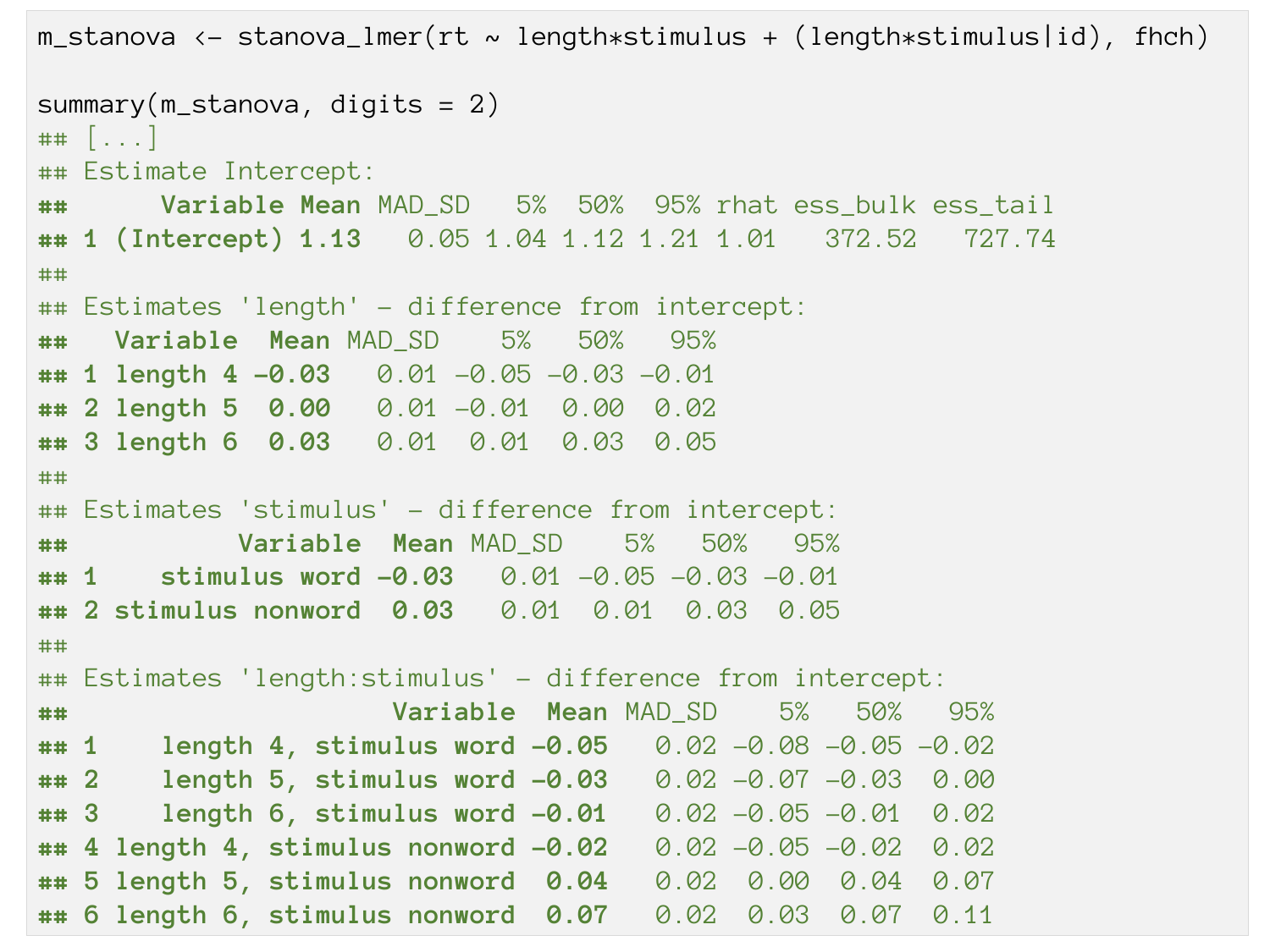

m_stanova <- stanova_lmer(rt ~ length*stimulus + (length*stimulus|id), fhch)

summary(m_stanova, digits = 2)
## [...]
## Estimate Intercept:
##      Variable Mean MAD_SD   5%  50%  95% rhat ess_bulk ess_tail
## 1 (Intercept) 1.13   0.05 1.04 1.12 1.21 1.01   372.52   727.74
##
## Estimates 'length' - difference from intercept:
##   Variable  Mean MAD_SD    5%   50%   95%
## 1 length 4 -0.03   0.01 -0.05 -0.03 -0.01
## 2 length 5  0.00   0.01 -0.01  0.00  0.02
## 3 length 6  0.03   0.01  0.01  0.03  0.05
##
## Estimates 'stimulus' - difference from intercept:
##           Variable  Mean MAD_SD    5%   50%   95%
## 1    stimulus word -0.03   0.01 -0.05 -0.03 -0.01
## 2 stimulus nonword  0.03   0.01  0.01  0.03  0.05
##
## Estimates 'length:stimulus' - difference from intercept:
##                     Variable  Mean MAD_SD    5%   50%   95%
## 1    length 4, stimulus word -0.05   0.02 -0.08 -0.05 -0.02
## 2    length 5, stimulus word -0.03   0.02 -0.07 -0.03  0.00
## 3    length 6, stimulus word -0.01   0.02 -0.05 -0.01  0.02
## 4 length 4, stimulus nonword -0.02   0.02 -0.05 -0.02  0.02
## 5 length 5, stimulus nonword  0.04   0.02  0.00  0.04  0.07
## 6 length 6, stimulus nonword  0.07   0.02  0.03  0.07  0.11